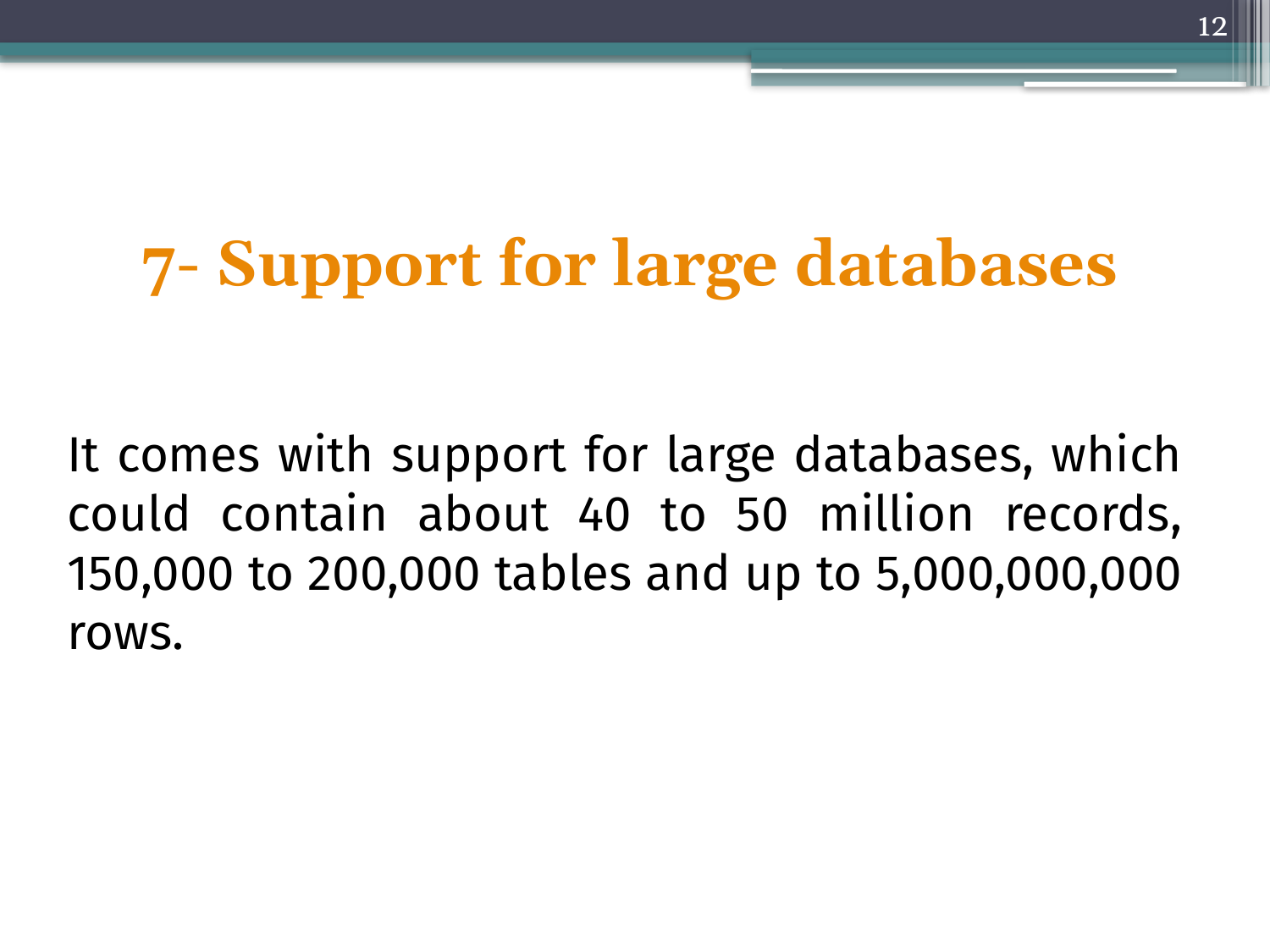

12
7- Support for large databases
# It comes with support for large databases, which could contain about 40 to 50 million records, 150,000 to 200,000 tables and up to 5,000,000,000 rows.